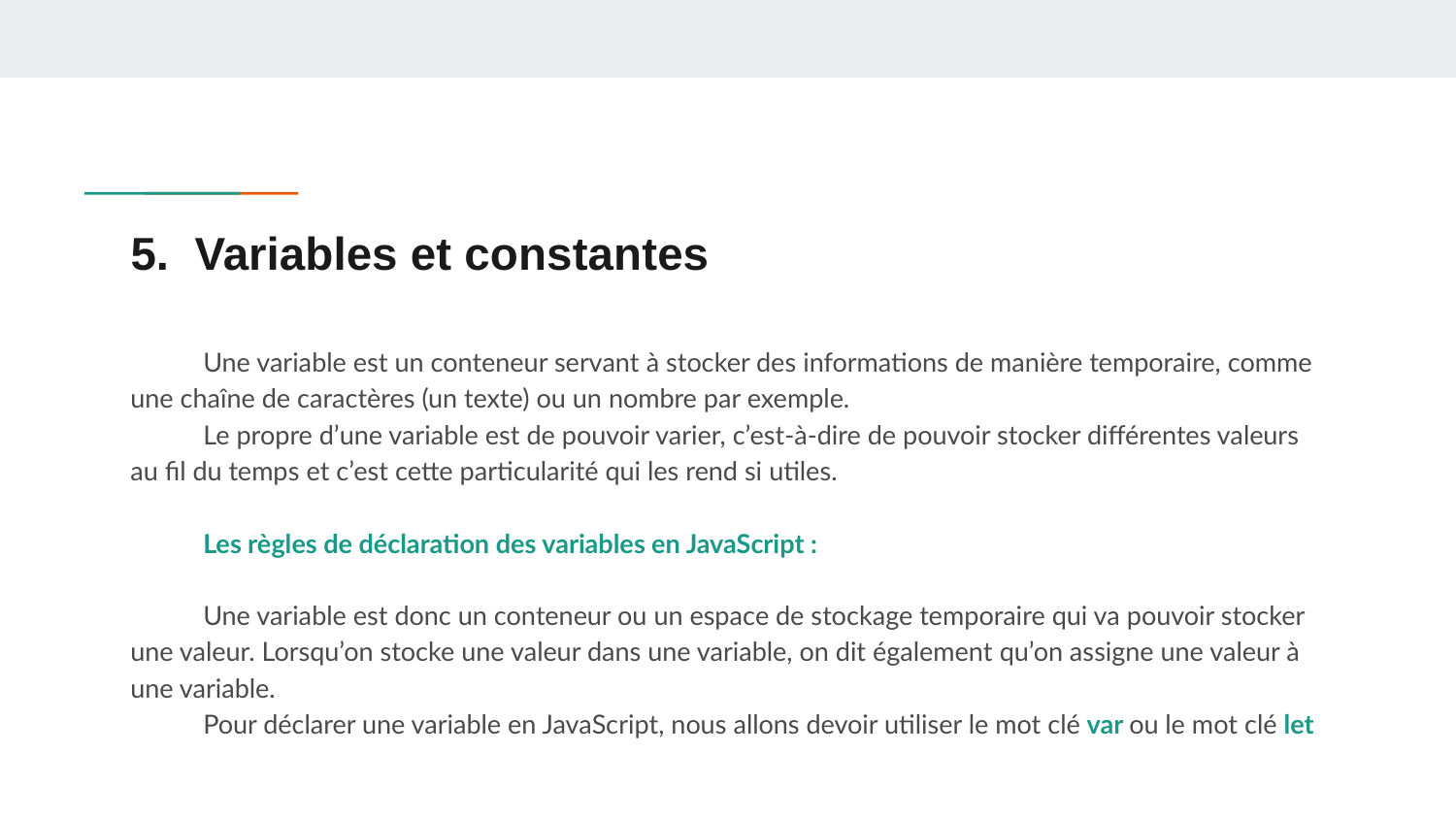

# 5.  Variables et constantes
Une variable est un conteneur servant à stocker des informations de manière temporaire, comme une chaîne de caractères (un texte) ou un nombre par exemple.
Le propre d’une variable est de pouvoir varier, c’est-à-dire de pouvoir stocker différentes valeurs au fil du temps et c’est cette particularité qui les rend si utiles.

Les règles de déclaration des variables en JavaScript :

Une variable est donc un conteneur ou un espace de stockage temporaire qui va pouvoir stocker une valeur. Lorsqu’on stocke une valeur dans une variable, on dit également qu’on assigne une valeur à une variable.
Pour déclarer une variable en JavaScript, nous allons devoir utiliser le mot clé var ou le mot clé let